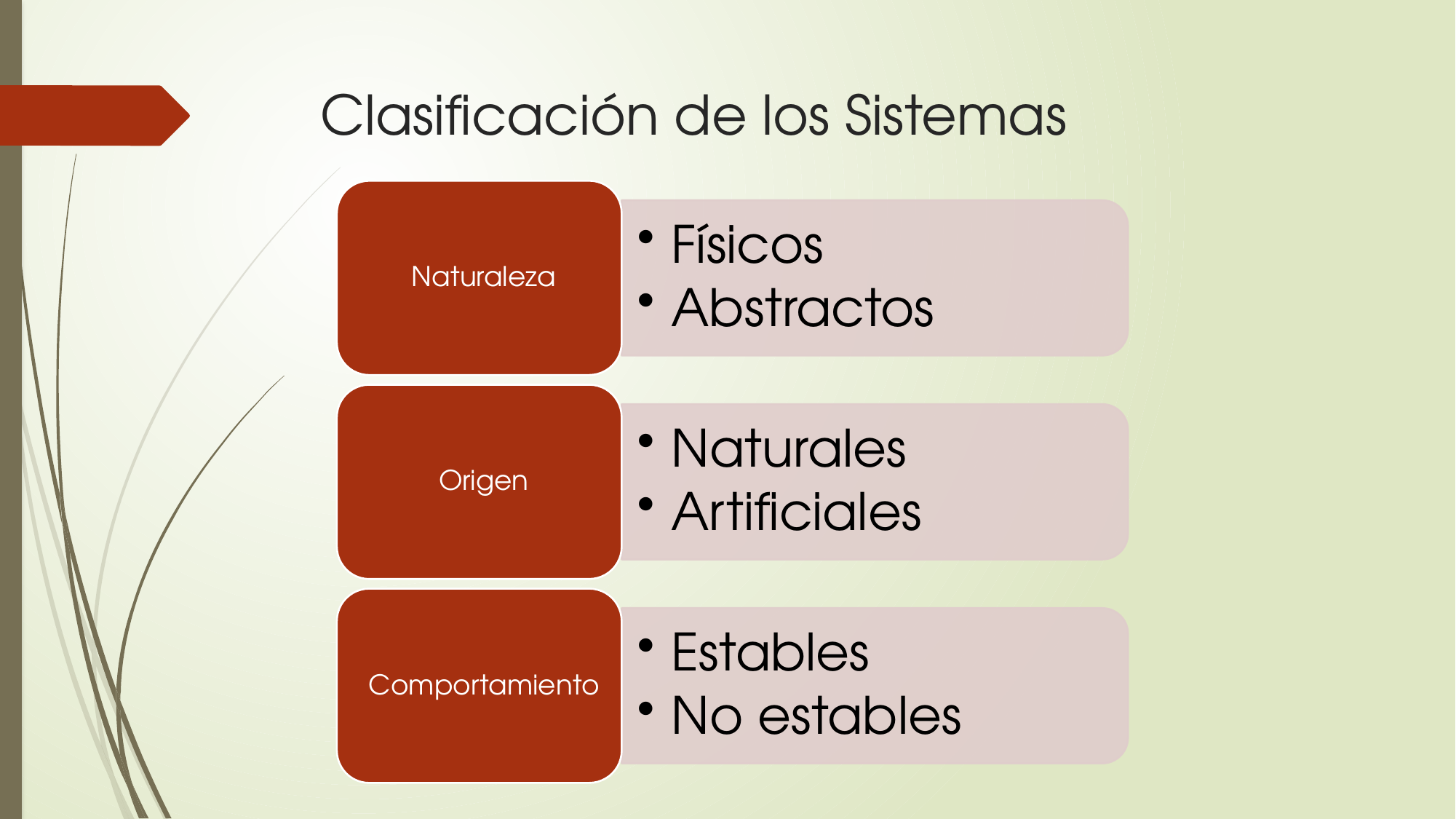

# Clasificación de los Sistemas
Físicos
Abstractos
Naturaleza
Naturales
Artificiales
Origen
Estables
No estables
Comportamiento